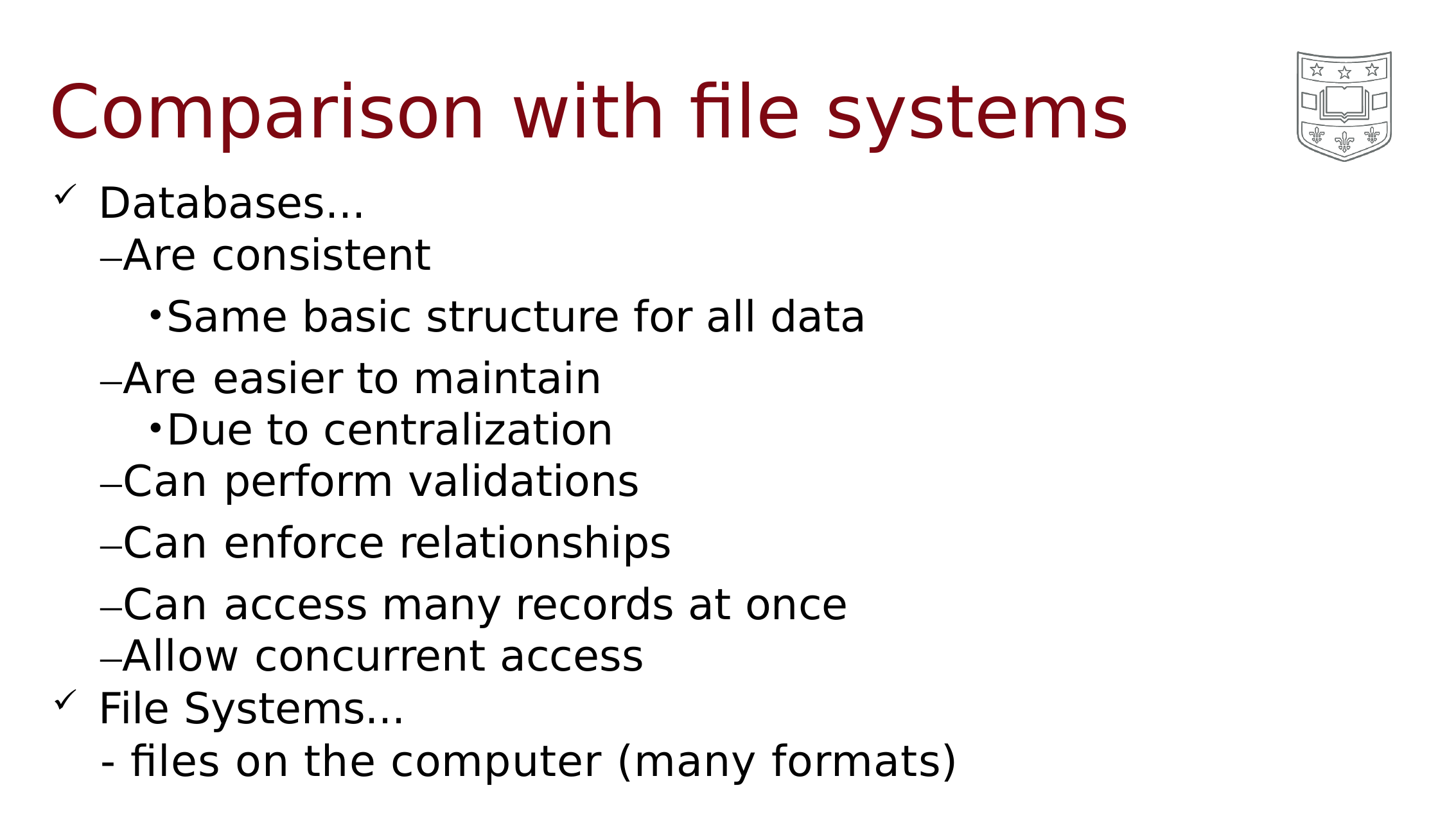

# Comparison with file systems
Databases...
–Are consistent
Same basic structure for all data
–Are easier to maintain
Due to centralization
–Can perform validations
–Can enforce relationships
–Can access many records at once
–Allow concurrent access
File Systems...
- files on the computer (many formats)